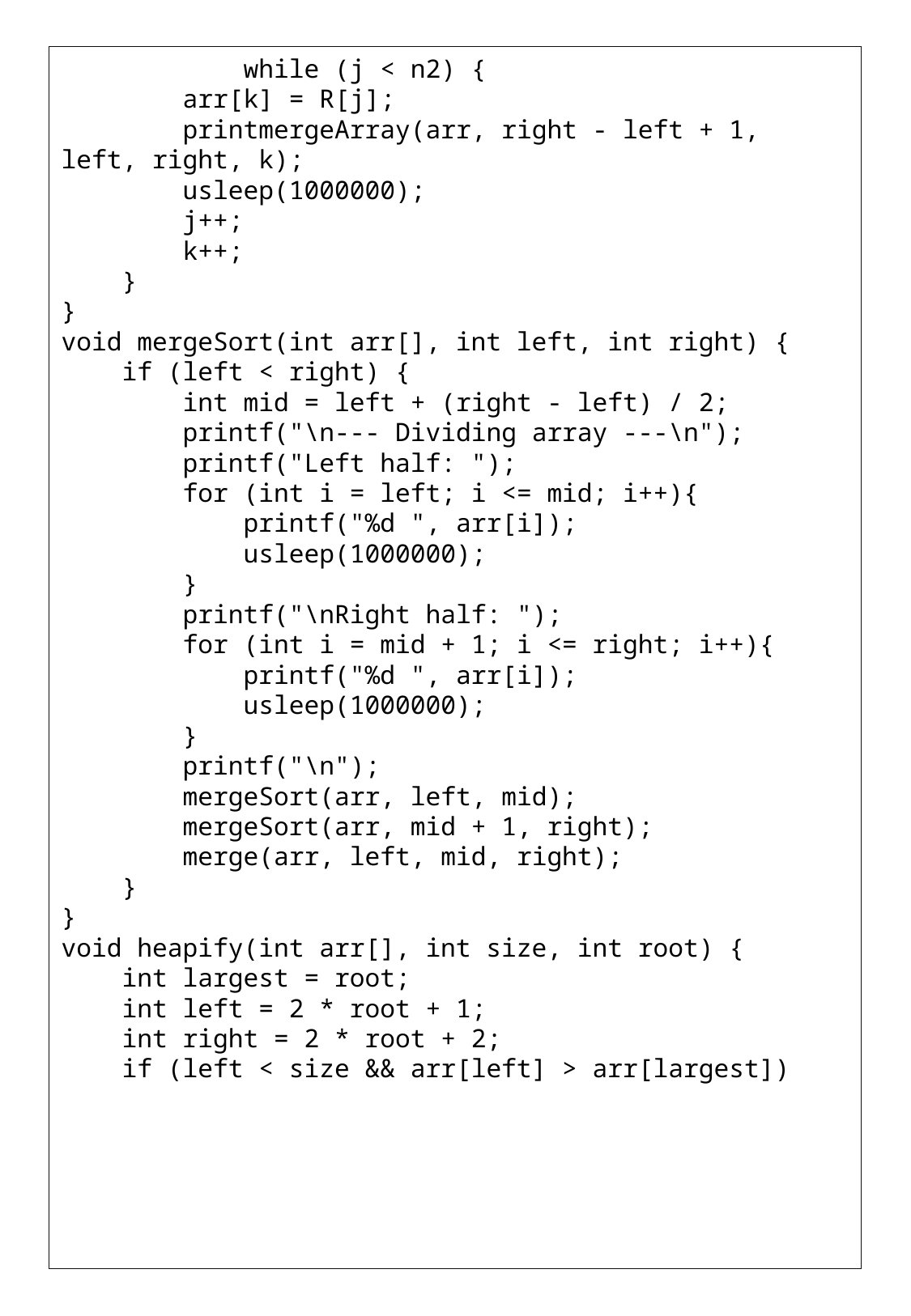

while (j < n2) {
        arr[k] = R[j];
        printmergeArray(arr, right - left + 1, left, right, k);
        usleep(1000000);
        j++;
        k++;
    }
}
void mergeSort(int arr[], int left, int right) {
    if (left < right) {
        int mid = left + (right - left) / 2;
        printf("\n--- Dividing array ---\n");
        printf("Left half: ");
        for (int i = left; i <= mid; i++){
            printf("%d ", arr[i]);
            usleep(1000000);
        }
        printf("\nRight half: ");
        for (int i = mid + 1; i <= right; i++){
            printf("%d ", arr[i]);
            usleep(1000000);
        }
        printf("\n");
        mergeSort(arr, left, mid);
        mergeSort(arr, mid + 1, right);
        merge(arr, left, mid, right);
    }
}
void heapify(int arr[], int size, int root) {
    int largest = root;
    int left = 2 * root + 1;
    int right = 2 * root + 2;
    if (left < size && arr[left] > arr[largest])